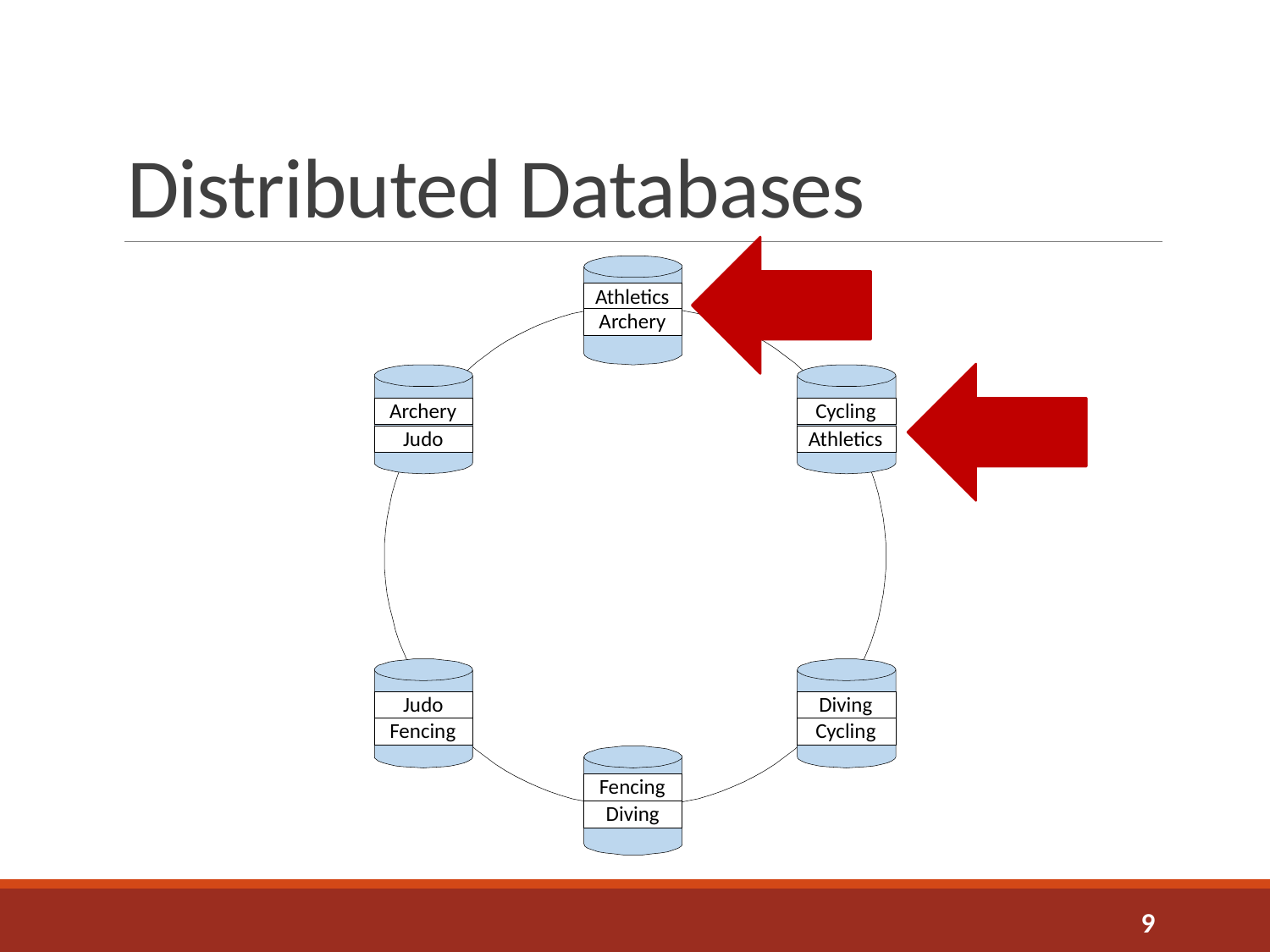

# Distributed Databases

Athletics

Archery

Archery
Cycling

Judo
Athletics

Judo
Diving

Fencing
Cycling

Fencing

Diving

9